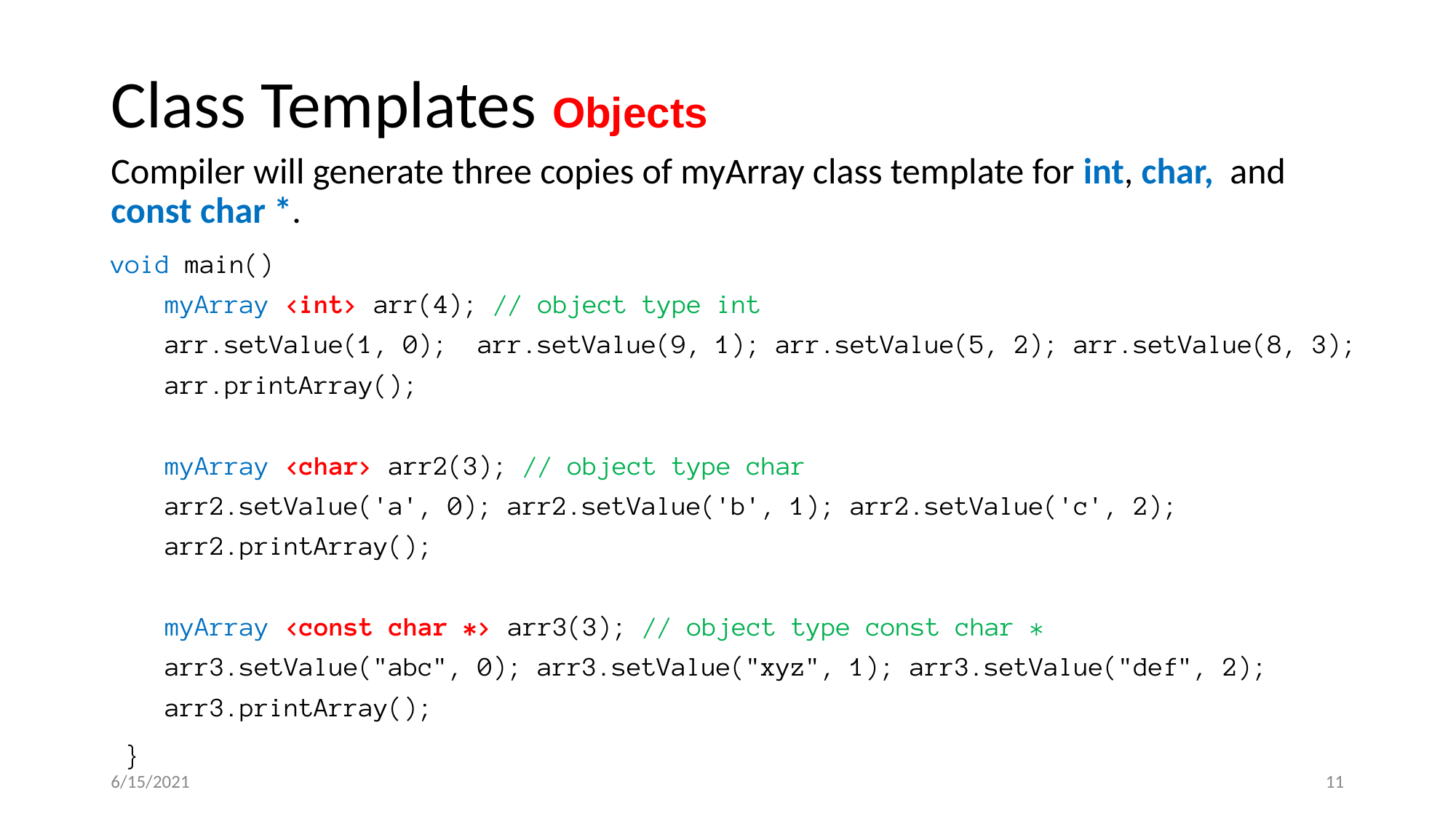

# Class Templates Objects
Compiler will generate three copies of myArray class template for int, char,  and const char *.
void main()
myArray <int> arr(4); // object type int
arr.setValue(1, 0);  arr.setValue(9, 1); arr.setValue(5, 2); arr.setValue(8, 3);
arr.printArray();

myArray <char> arr2(3); // object type char
arr2.setValue('a', 0); arr2.setValue('b', 1); arr2.setValue('c', 2);
arr2.printArray();

myArray <const char *> arr3(3); // object type const char *
arr3.setValue("abc", 0); arr3.setValue("xyz", 1); arr3.setValue("def", 2);
arr3.printArray();
 }
6/15/2021
11